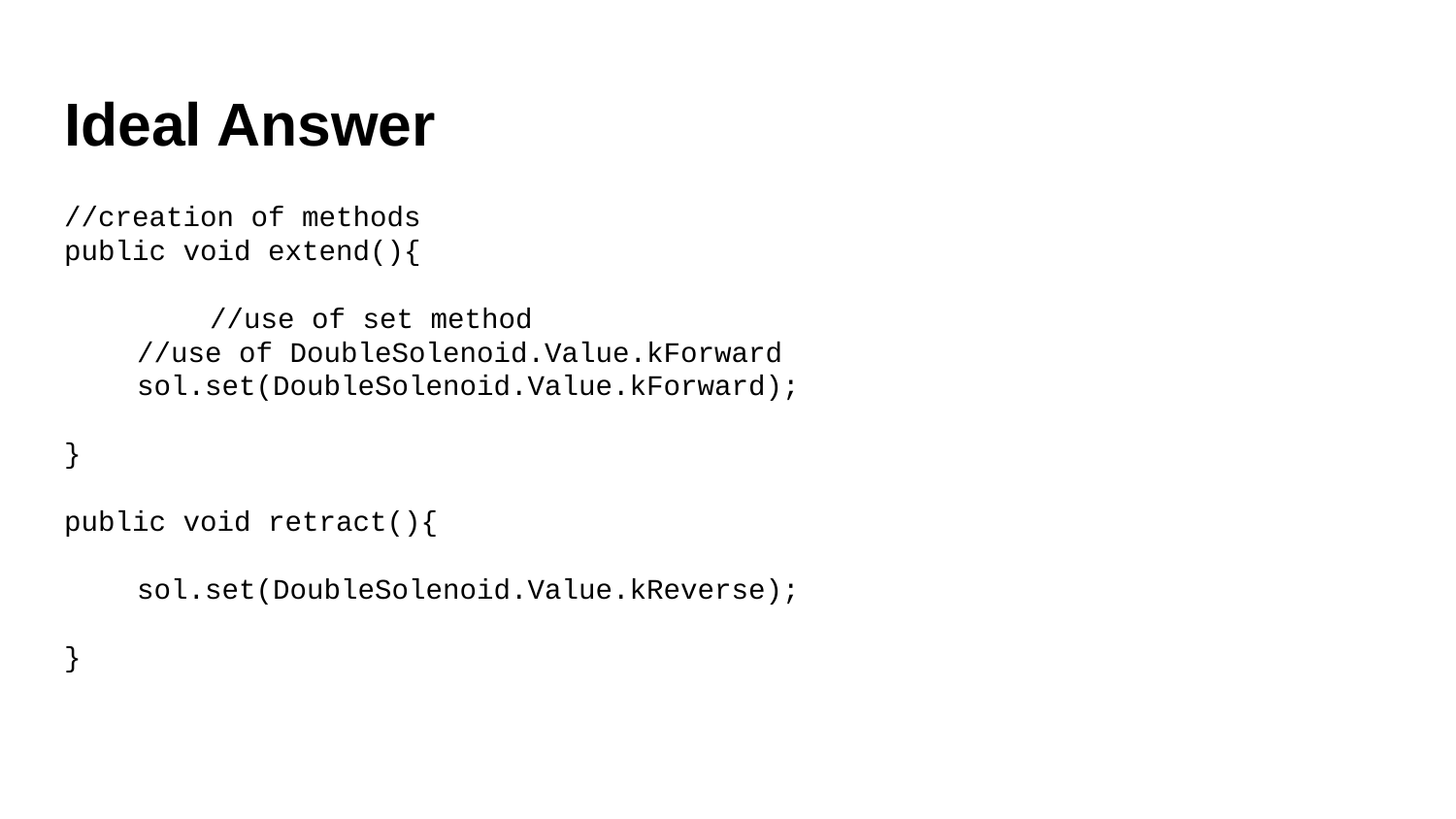

# Ideal Answer
//creation of methods
public void extend(){

	//use of set method
//use of DoubleSolenoid.Value.kForward
sol.set(DoubleSolenoid.Value.kForward);

}

public void retract(){

sol.set(DoubleSolenoid.Value.kReverse);

}